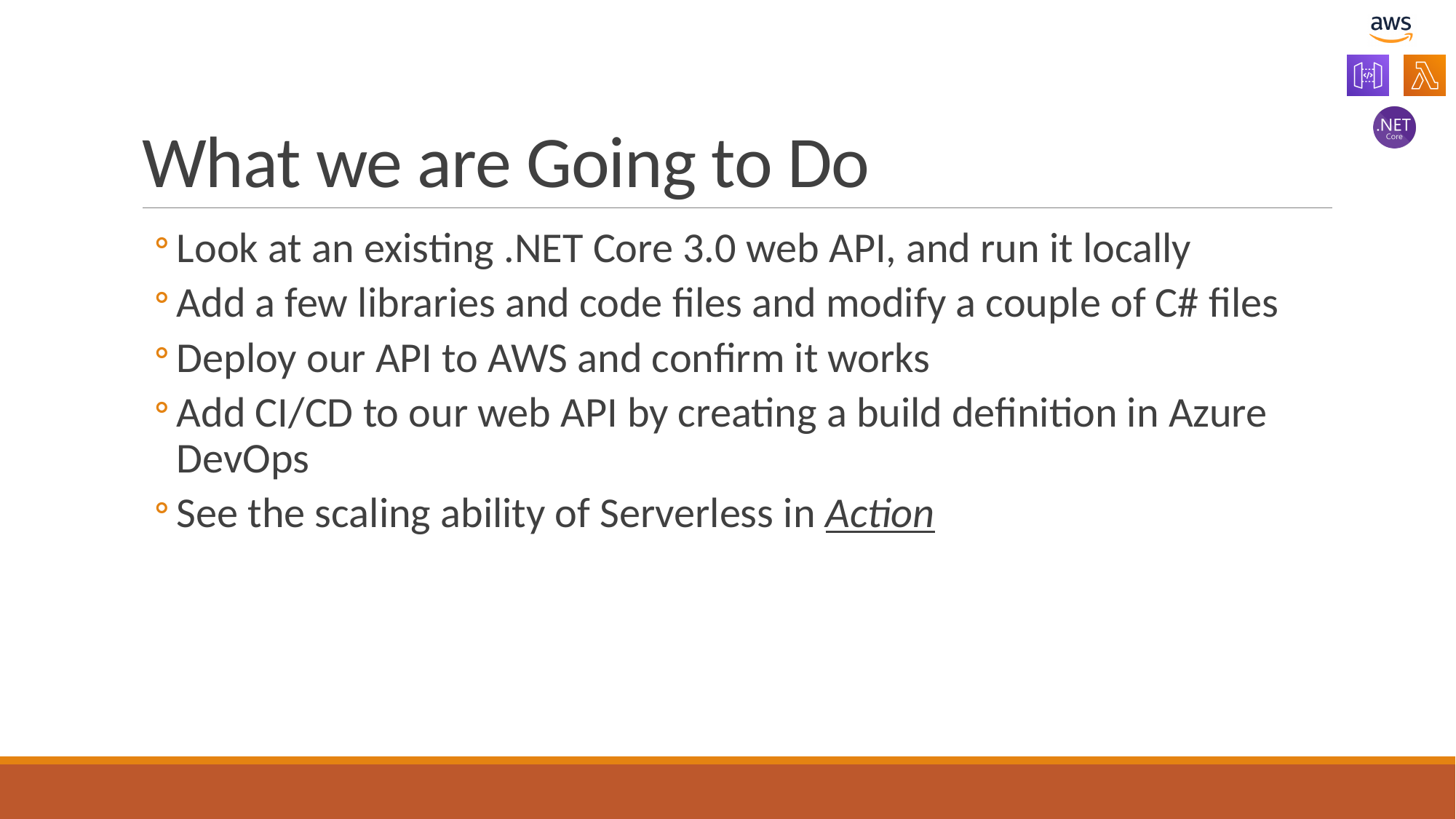

# What we are Going to Do
Look at an existing .NET Core 3.0 web API, and run it locally
Add a few libraries and code files and modify a couple of C# files
Deploy our API to AWS and confirm it works
Add CI/CD to our web API by creating a build definition in Azure DevOps
See the scaling ability of Serverless in Action